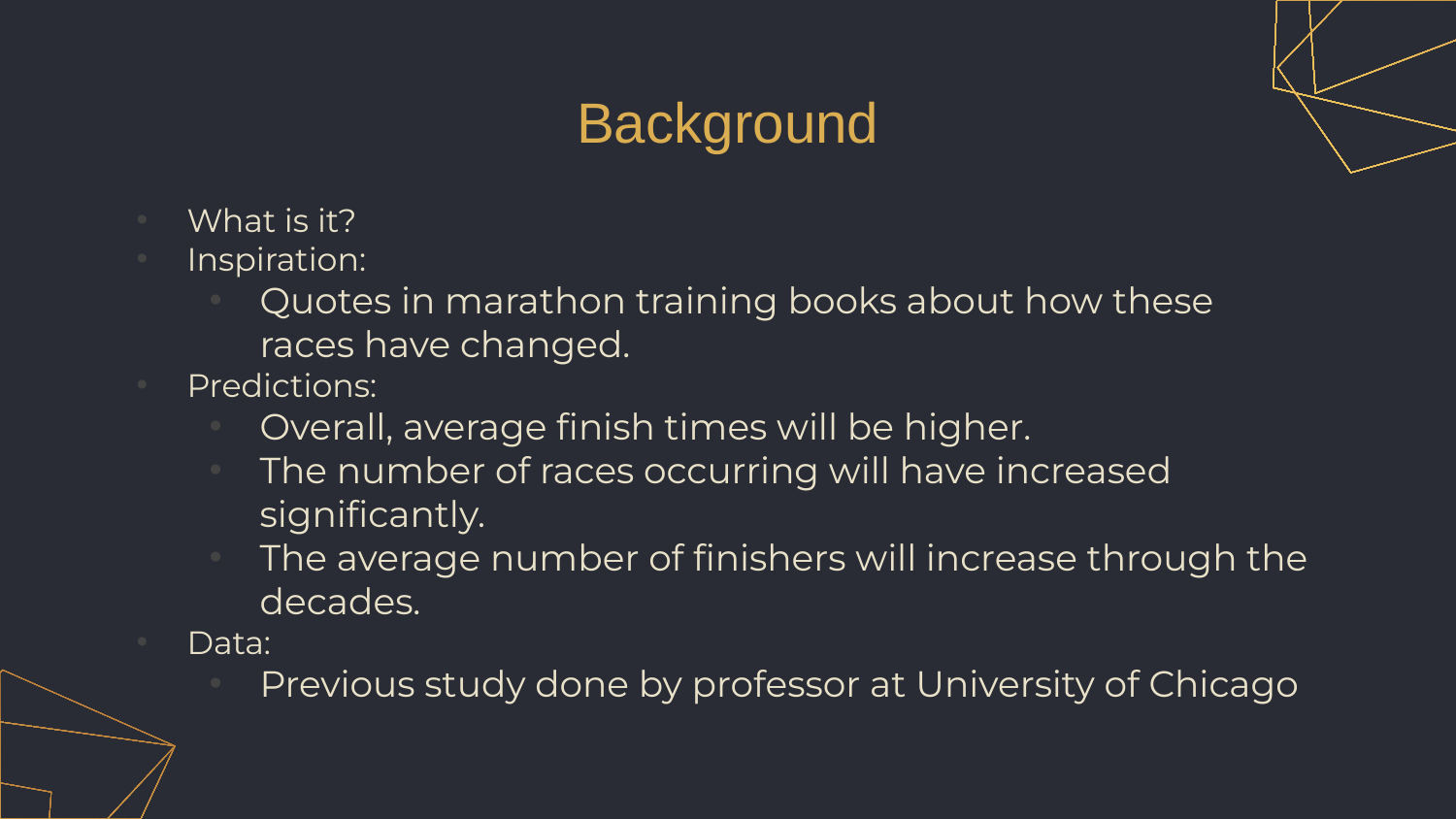

# Background
What is it?
Inspiration:
Quotes in marathon training books about how these races have changed.
Predictions:
Overall, average finish times will be higher.
The number of races occurring will have increased significantly.
The average number of finishers will increase through the decades.
Data:
Previous study done by professor at University of Chicago